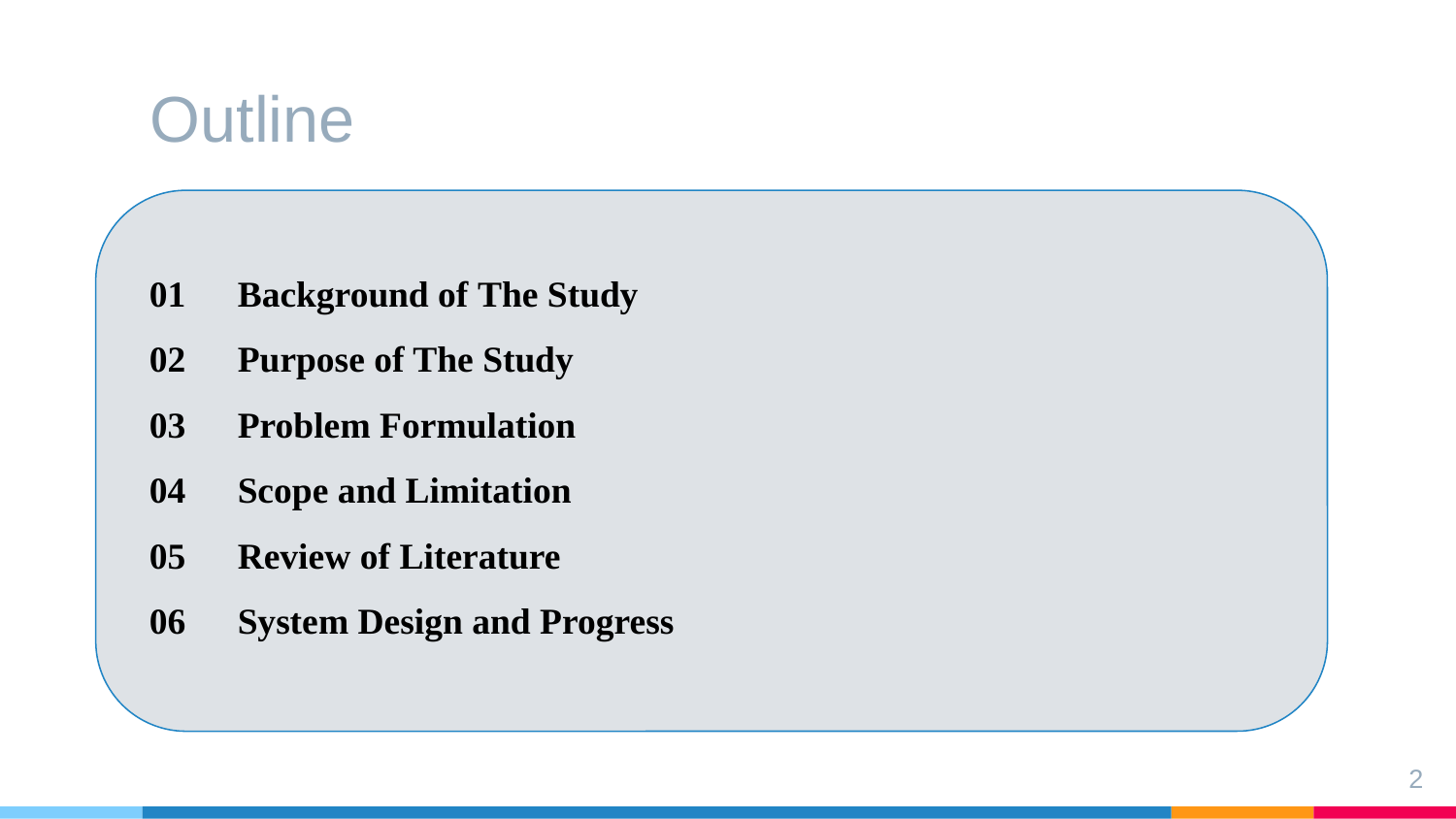

# Outline

01

02

03

04

05

06

Background of The Study

Purpose of The Study

Problem Formulation

Scope and Limitation

Review of Literature

System Design and Progress

2